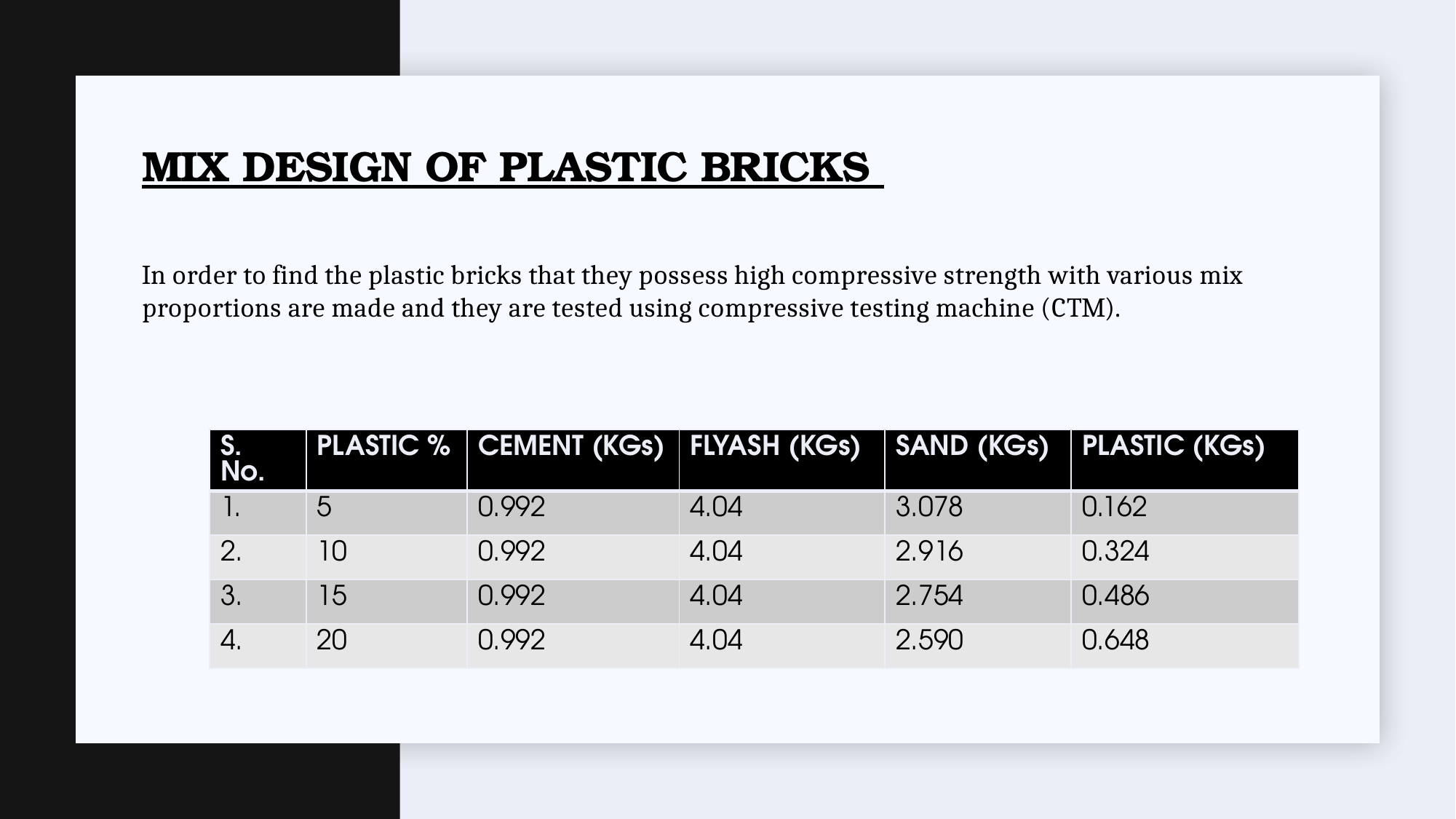

# MIX DESIGN OF PLASTIC BRICKS
In order to find the plastic bricks that they possess high compressive strength with various mix proportions are made and they are tested using compressive testing machine (CTM).
| S. No. | PLASTIC % | CEMENT (KGs) | FLYASH (KGs) | SAND (KGs) | PLASTIC (KGs) |
| --- | --- | --- | --- | --- | --- |
| 1. | 5 | 0.992 | 4.04 | 3.078 | 0.162 |
| 2. | 10 | 0.992 | 4.04 | 2.916 | 0.324 |
| 3. | 15 | 0.992 | 4.04 | 2.754 | 0.486 |
| 4. | 20 | 0.992 | 4.04 | 2.590 | 0.648 |